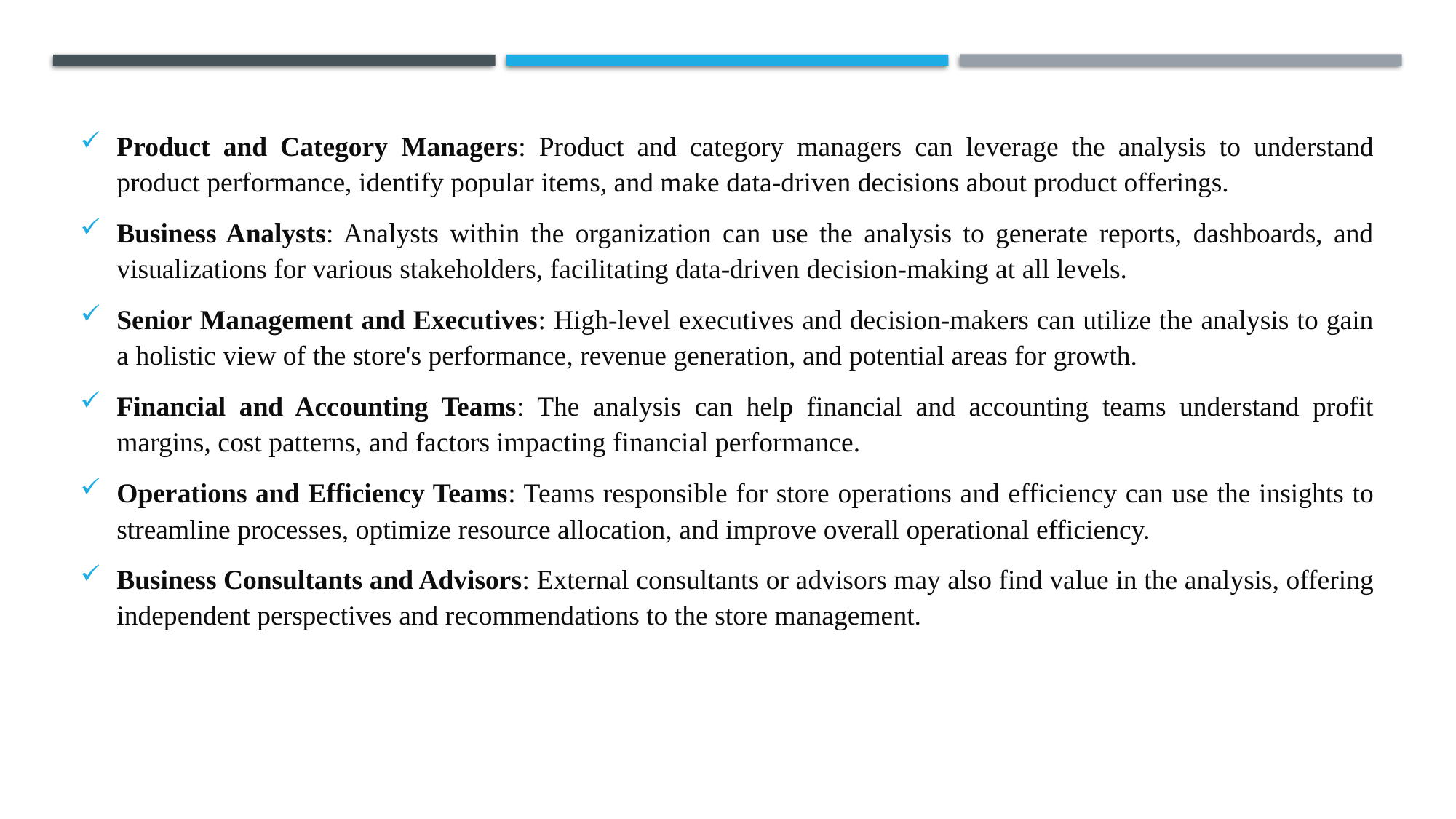

Product and Category Managers: Product and category managers can leverage the analysis to understand product performance, identify popular items, and make data-driven decisions about product offerings.
Business Analysts: Analysts within the organization can use the analysis to generate reports, dashboards, and visualizations for various stakeholders, facilitating data-driven decision-making at all levels.
Senior Management and Executives: High-level executives and decision-makers can utilize the analysis to gain a holistic view of the store's performance, revenue generation, and potential areas for growth.
Financial and Accounting Teams: The analysis can help financial and accounting teams understand profit margins, cost patterns, and factors impacting financial performance.
Operations and Efficiency Teams: Teams responsible for store operations and efficiency can use the insights to streamline processes, optimize resource allocation, and improve overall operational efficiency.
Business Consultants and Advisors: External consultants or advisors may also find value in the analysis, offering independent perspectives and recommendations to the store management.